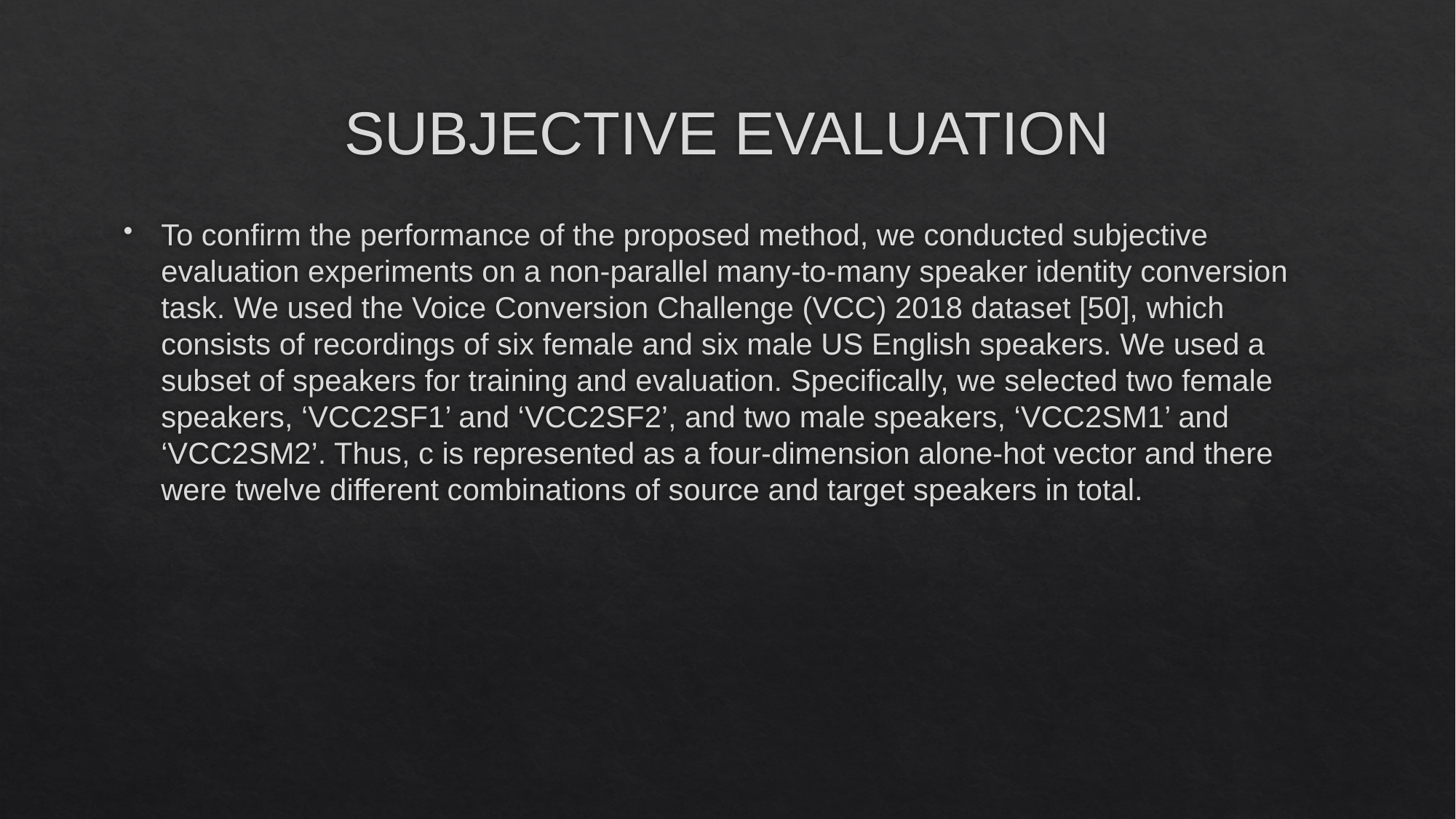

# SUBJECTIVE EVALUATION
To confirm the performance of the proposed method, we conducted subjective evaluation experiments on a non-parallel many-to-many speaker identity conversion task. We used the Voice Conversion Challenge (VCC) 2018 dataset [50], which consists of recordings of six female and six male US English speakers. We used a subset of speakers for training and evaluation. Specifically, we selected two female speakers, ‘VCC2SF1’ and ‘VCC2SF2’, and two male speakers, ‘VCC2SM1’ and ‘VCC2SM2’. Thus, c is represented as a four-dimension alone-hot vector and there were twelve different combinations of source and target speakers in total.